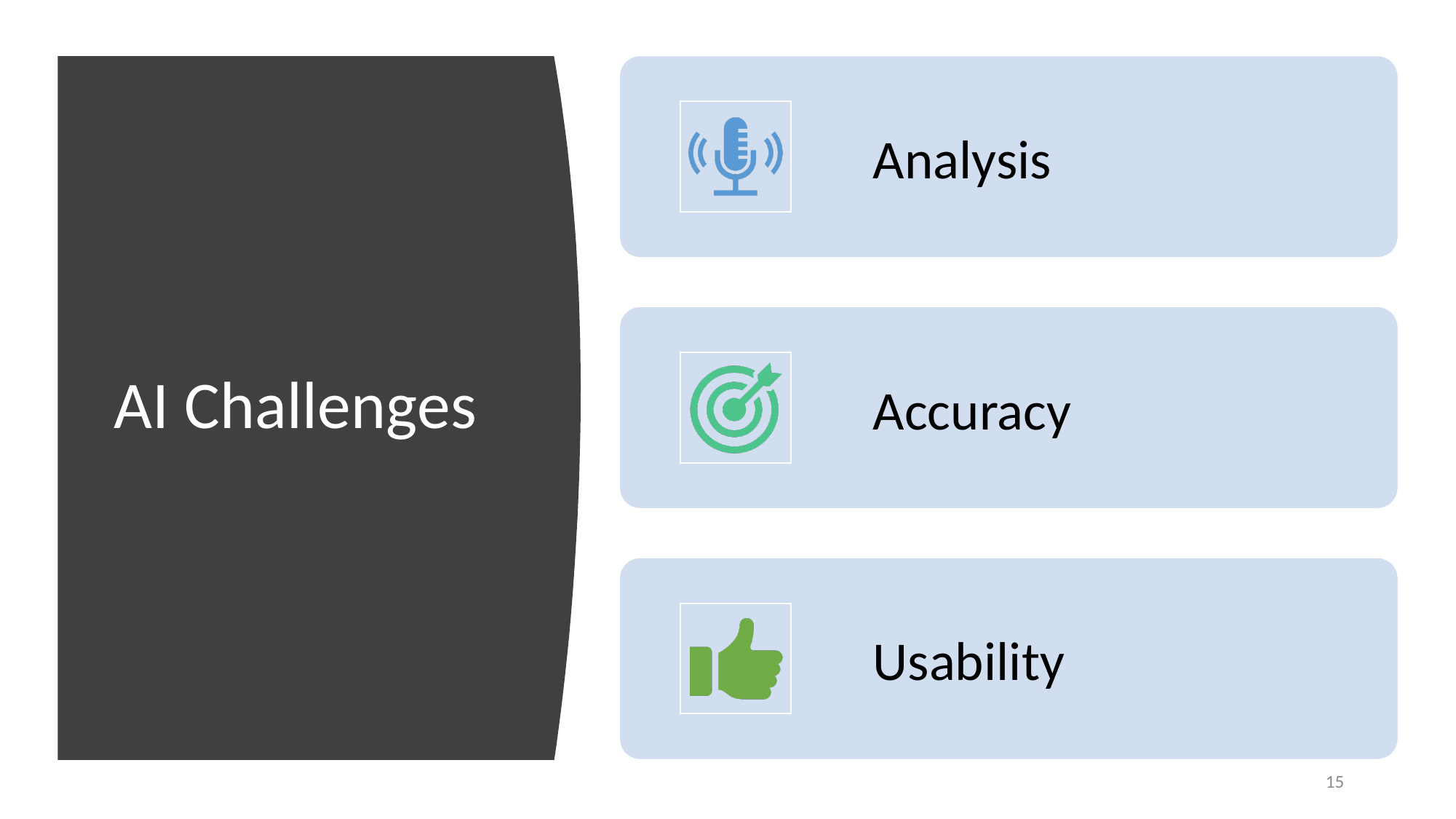

Analysis
Accuracy
Usability

# AI Challenges
15